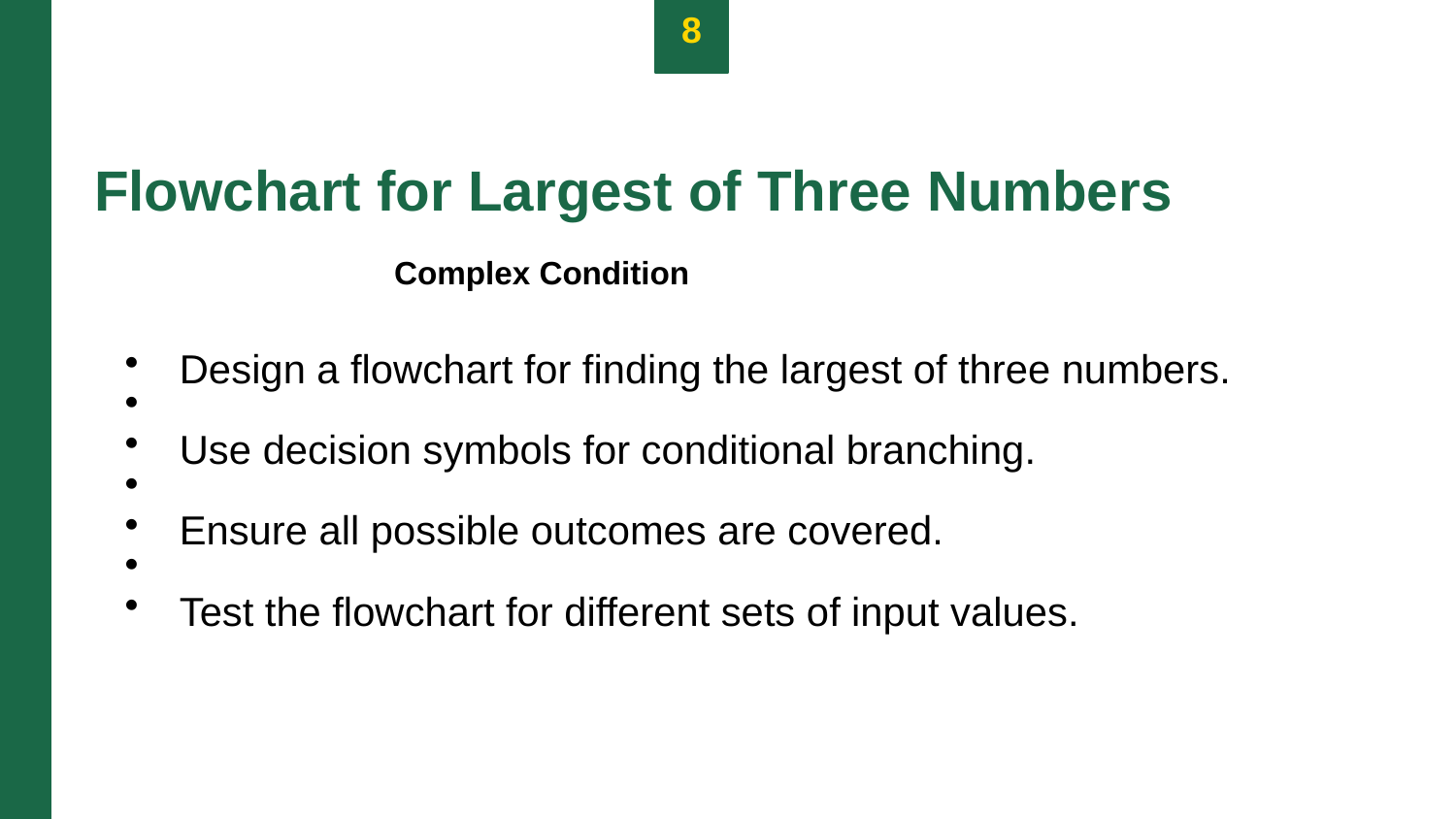

8
Flowchart for Largest of Three Numbers
Complex Condition
Design a flowchart for finding the largest of three numbers.

Use decision symbols for conditional branching.

Ensure all possible outcomes are covered.

Test the flowchart for different sets of input values.
Photo by Pexels